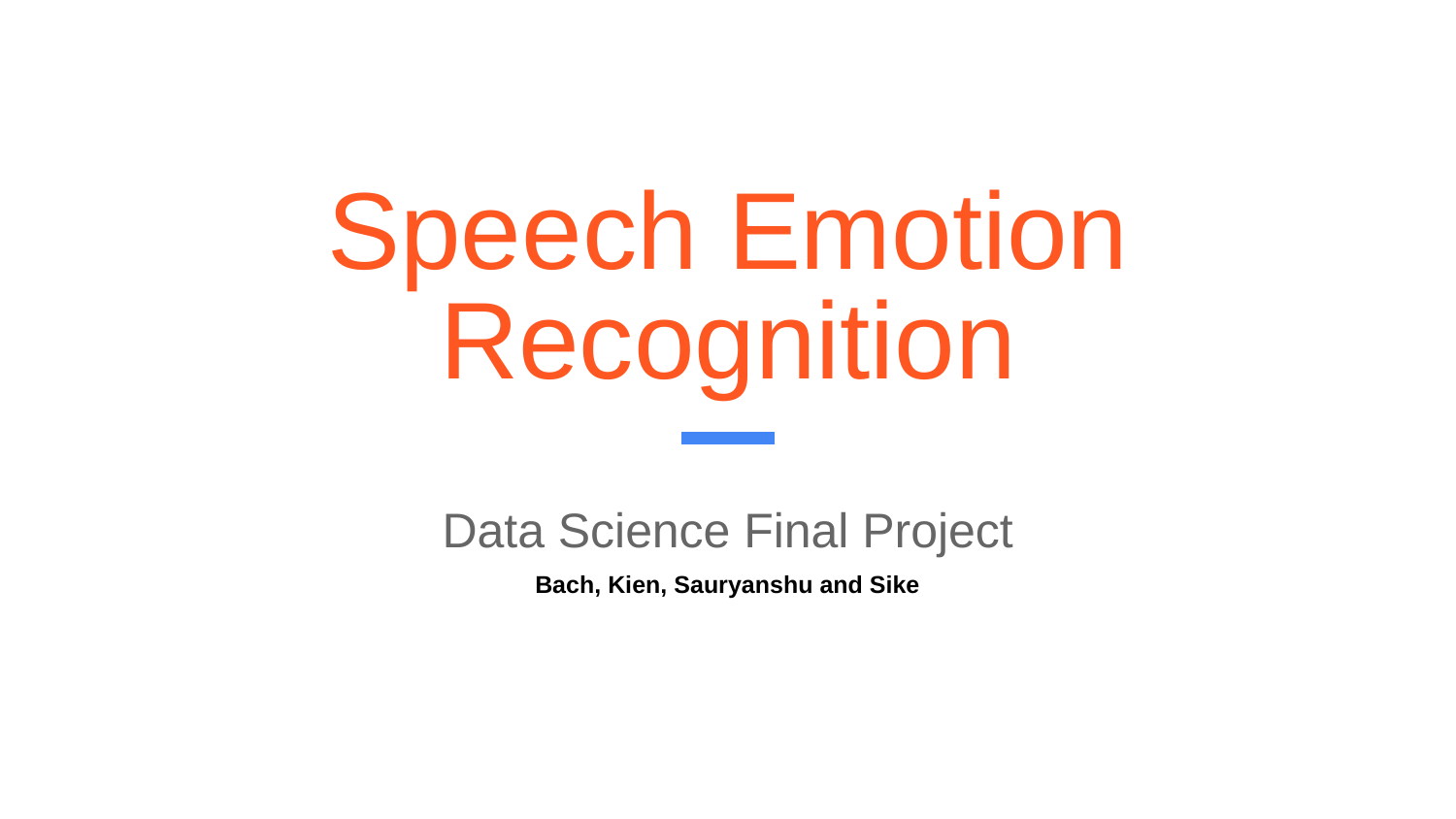

# Speech Emotion Recognition
Data Science Final Project
Bach, Kien, Sauryanshu and Sike